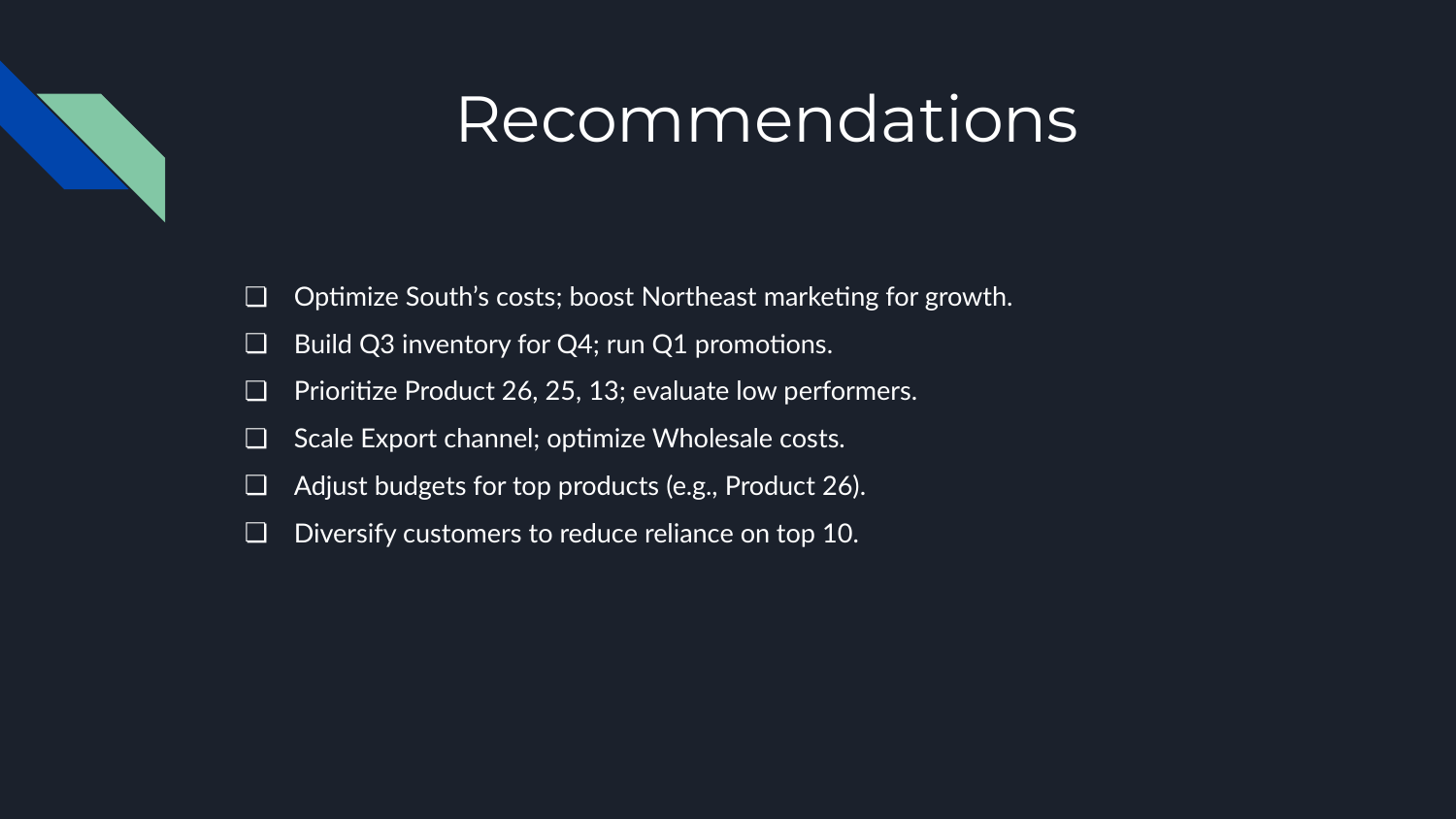

# Recommendations
Optimize South’s costs; boost Northeast marketing for growth.
Build Q3 inventory for Q4; run Q1 promotions.
Prioritize Product 26, 25, 13; evaluate low performers.
Scale Export channel; optimize Wholesale costs.
Adjust budgets for top products (e.g., Product 26).
Diversify customers to reduce reliance on top 10.